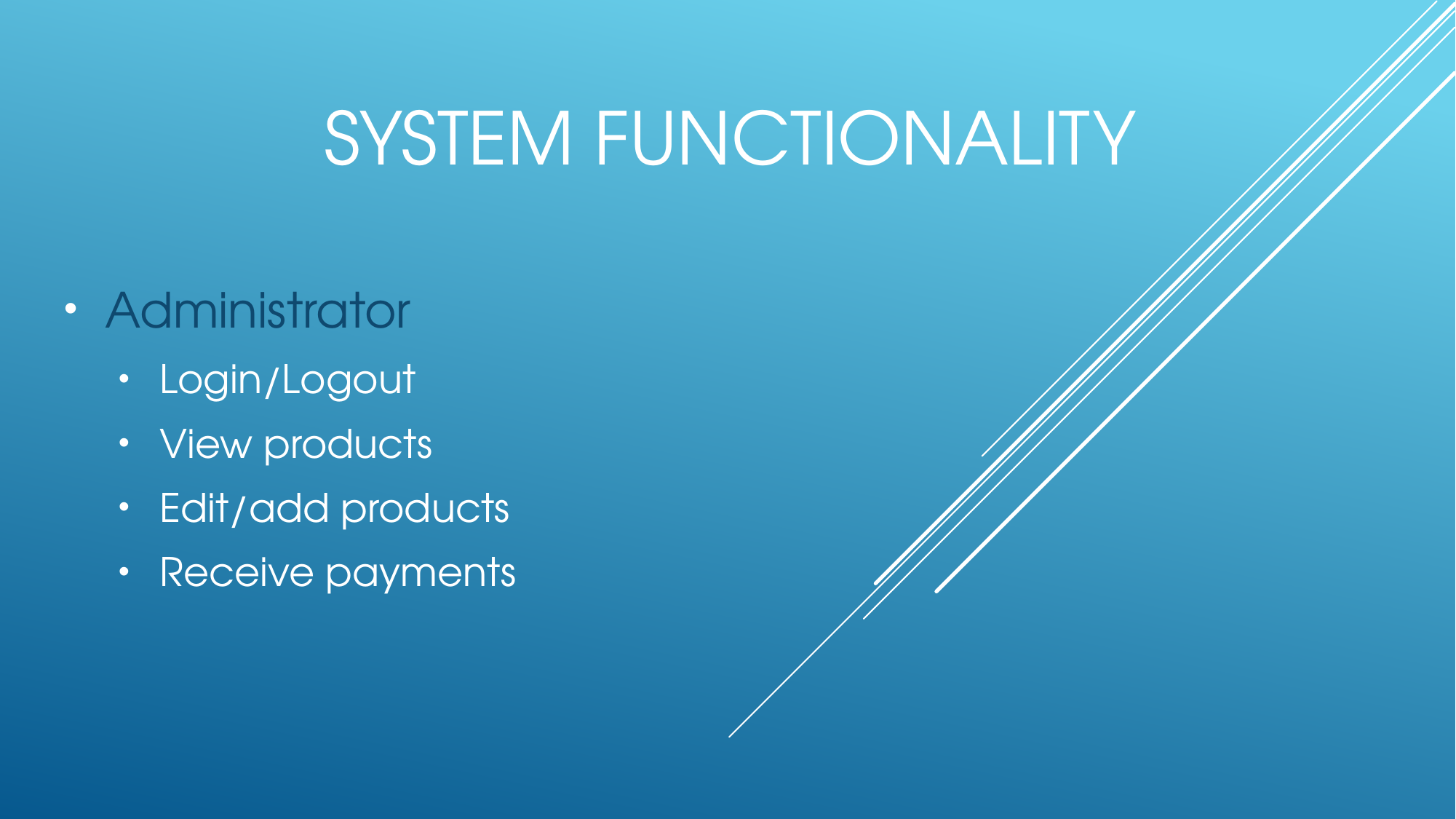

# System functionality

Administrator
Login/Logout
View products
Edit/add products
Receive payments